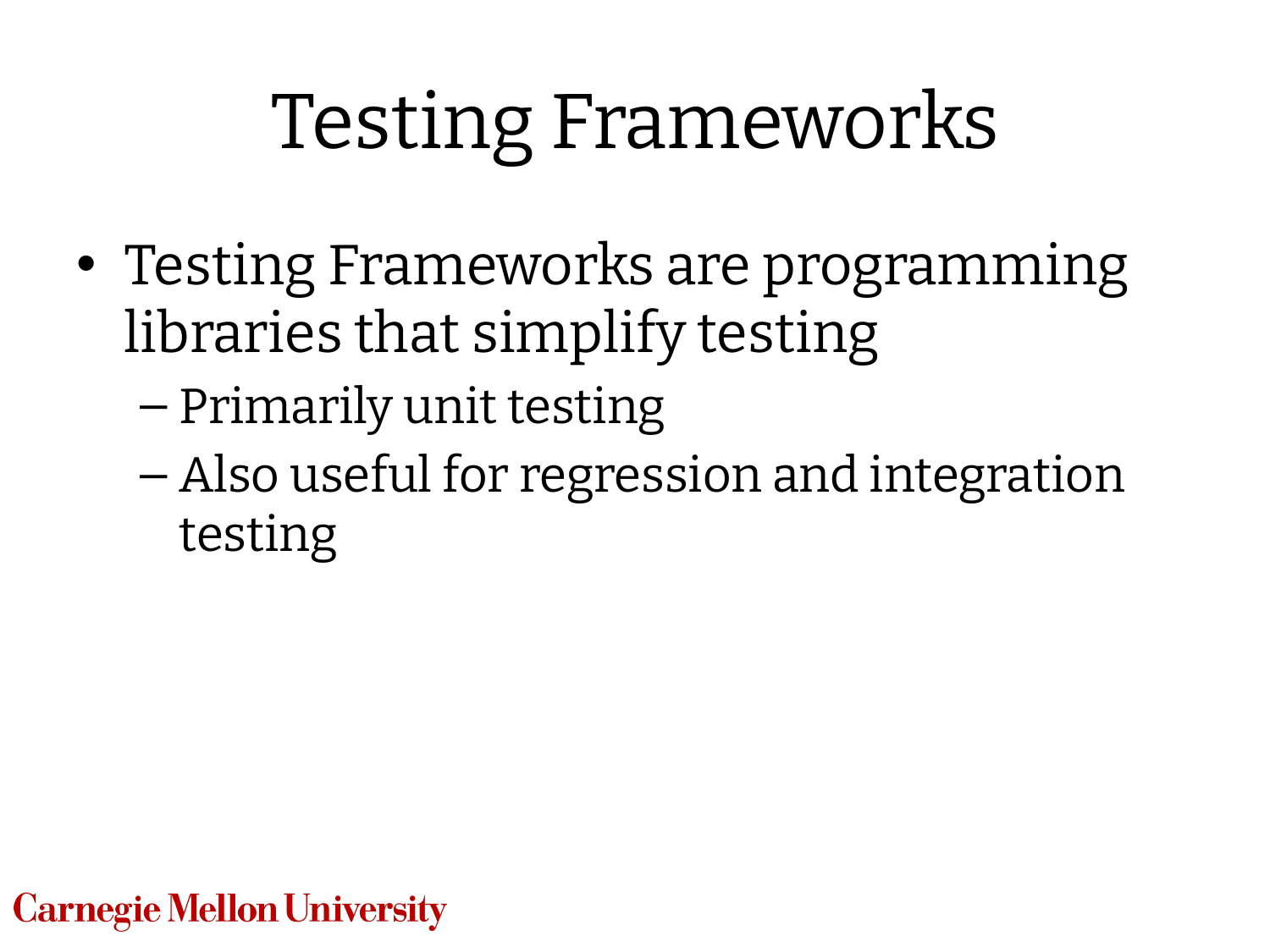

# Testing Frameworks
Testing Frameworks are programming libraries that simplify testing
Primarily unit testing
Also useful for regression and integration testing